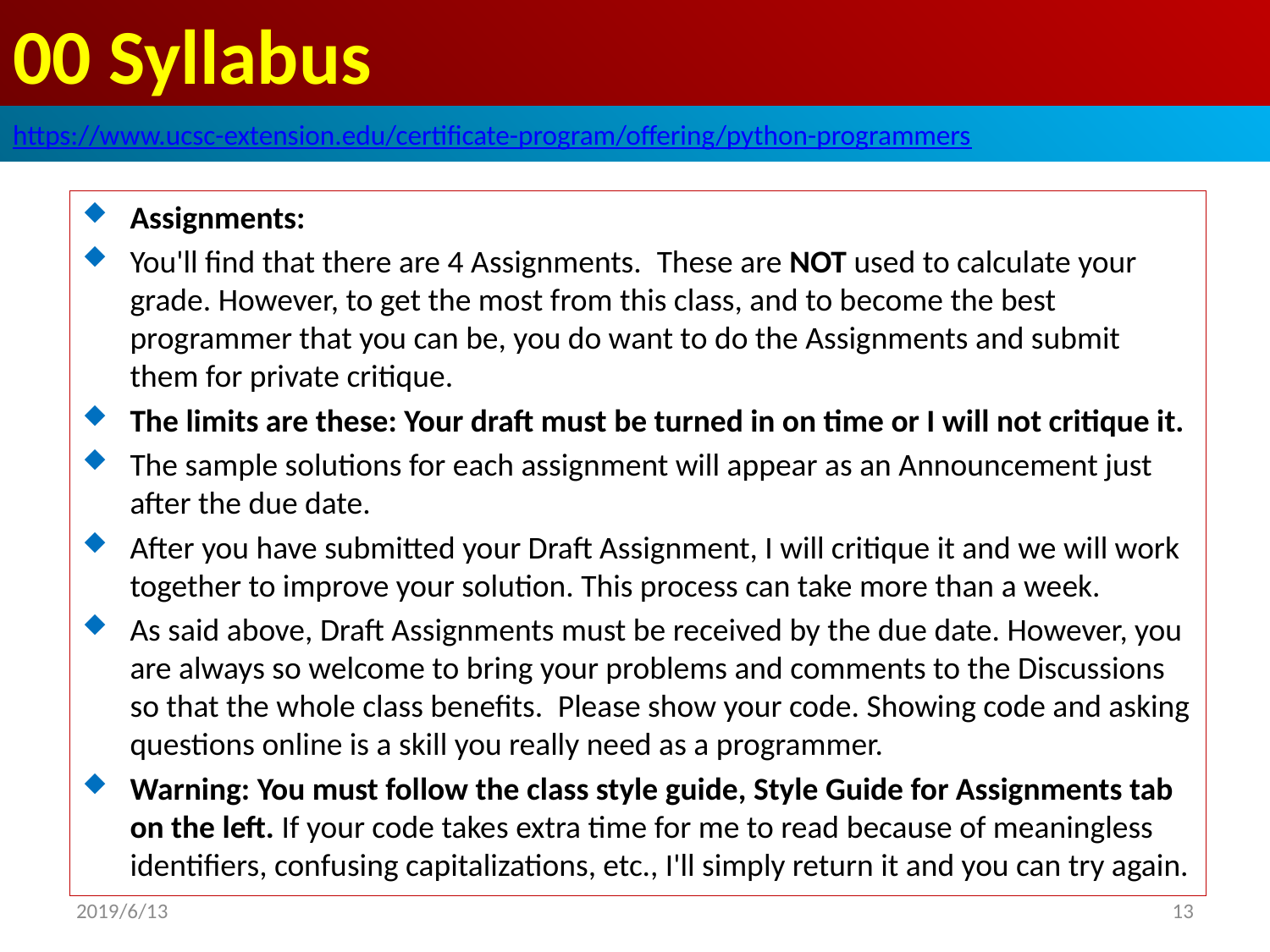

# 00 Syllabus
https://www.ucsc-extension.edu/certificate-program/offering/python-programmers
Assignments:
You'll find that there are 4 Assignments.  These are NOT used to calculate your grade. However, to get the most from this class, and to become the best programmer that you can be, you do want to do the Assignments and submit them for private critique.
The limits are these: Your draft must be turned in on time or I will not critique it.
The sample solutions for each assignment will appear as an Announcement just after the due date.
After you have submitted your Draft Assignment, I will critique it and we will work together to improve your solution. This process can take more than a week.
As said above, Draft Assignments must be received by the due date. However, you are always so welcome to bring your problems and comments to the Discussions so that the whole class benefits.  Please show your code. Showing code and asking questions online is a skill you really need as a programmer.
Warning: You must follow the class style guide, Style Guide for Assignments tab on the left. If your code takes extra time for me to read because of meaningless identifiers, confusing capitalizations, etc., I'll simply return it and you can try again.
2019/6/13
13